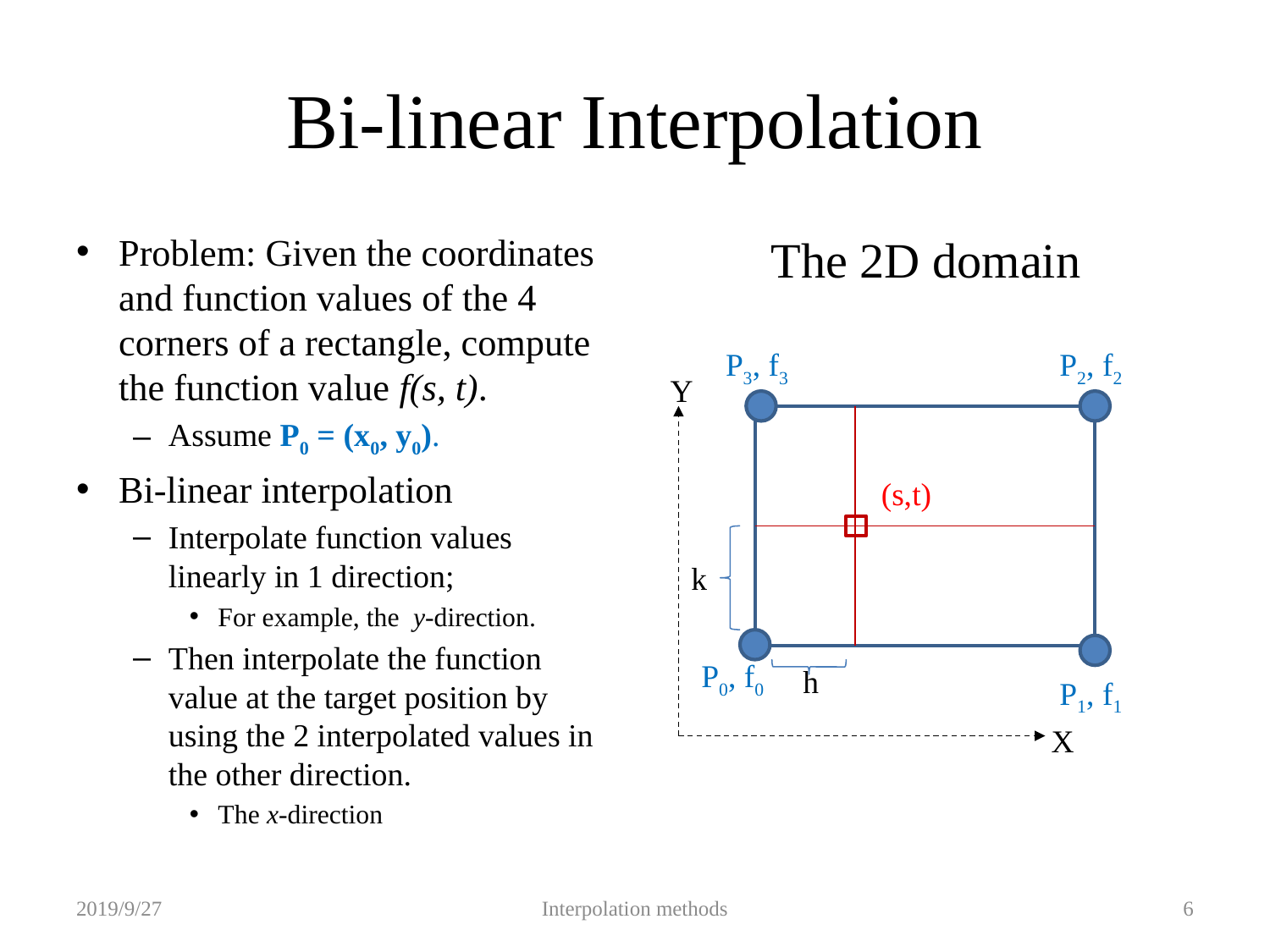

# Bi-linear Interpolation
Problem: Given the coordinates and function values of the 4 corners of a rectangle, compute the function value f(s, t).
Assume P0 = (x0, y0).
Bi-linear interpolation
Interpolate function values linearly in 1 direction;
For example, the  y-direction.
Then interpolate the function value at the target position by using the 2 interpolated values in the other direction.
The x-direction
The 2D domain
P3, f3
P2, f2
Y

(s,t)

k

P0, f0
h
P1, f1
X
2019/9/27
Interpolation methods
6